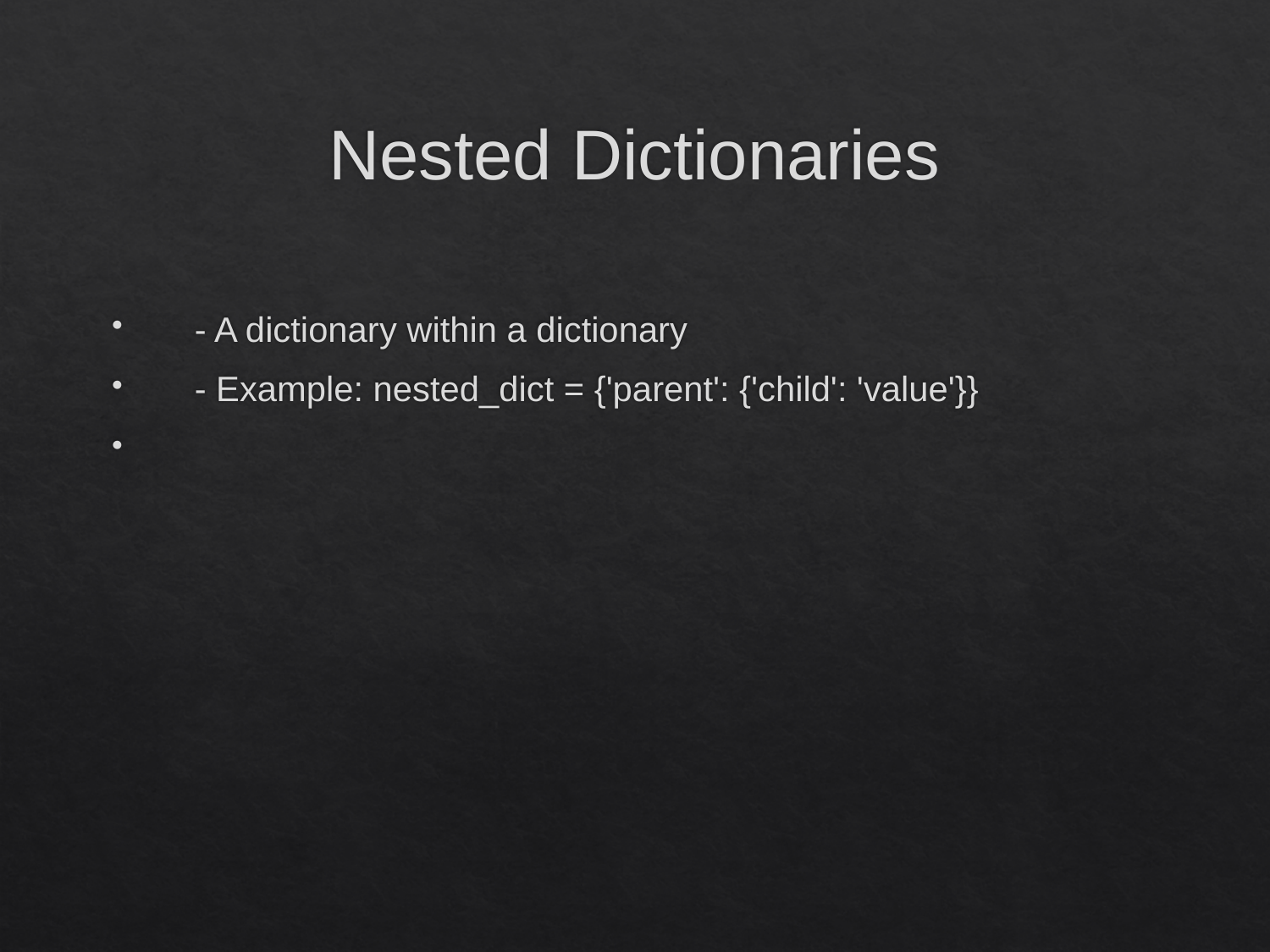

# Nested Dictionaries

    - A dictionary within a dictionary
    - Example: nested_dict = {'parent': {'child': 'value'}}